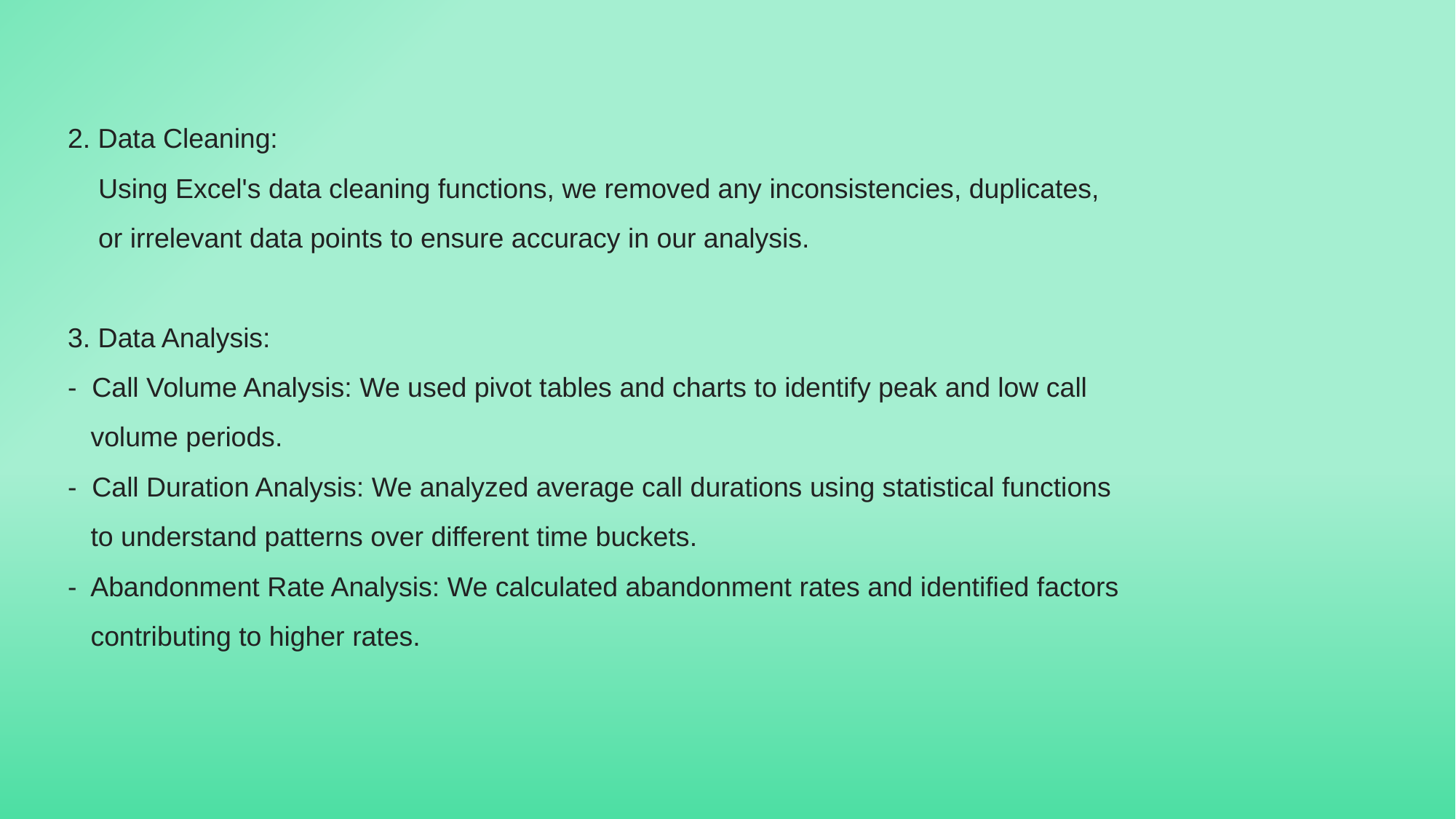

2. Data Cleaning:
    Using Excel's data cleaning functions, we removed any inconsistencies, duplicates,
    or irrelevant data points to ensure accuracy in our analysis.

3. Data Analysis:
-  Call Volume Analysis: We used pivot tables and charts to identify peak and low call
   volume periods.
-  Call Duration Analysis: We analyzed average call durations using statistical functions
   to understand patterns over different time buckets.
-  Abandonment Rate Analysis: We calculated abandonment rates and identified factors
   contributing to higher rates.